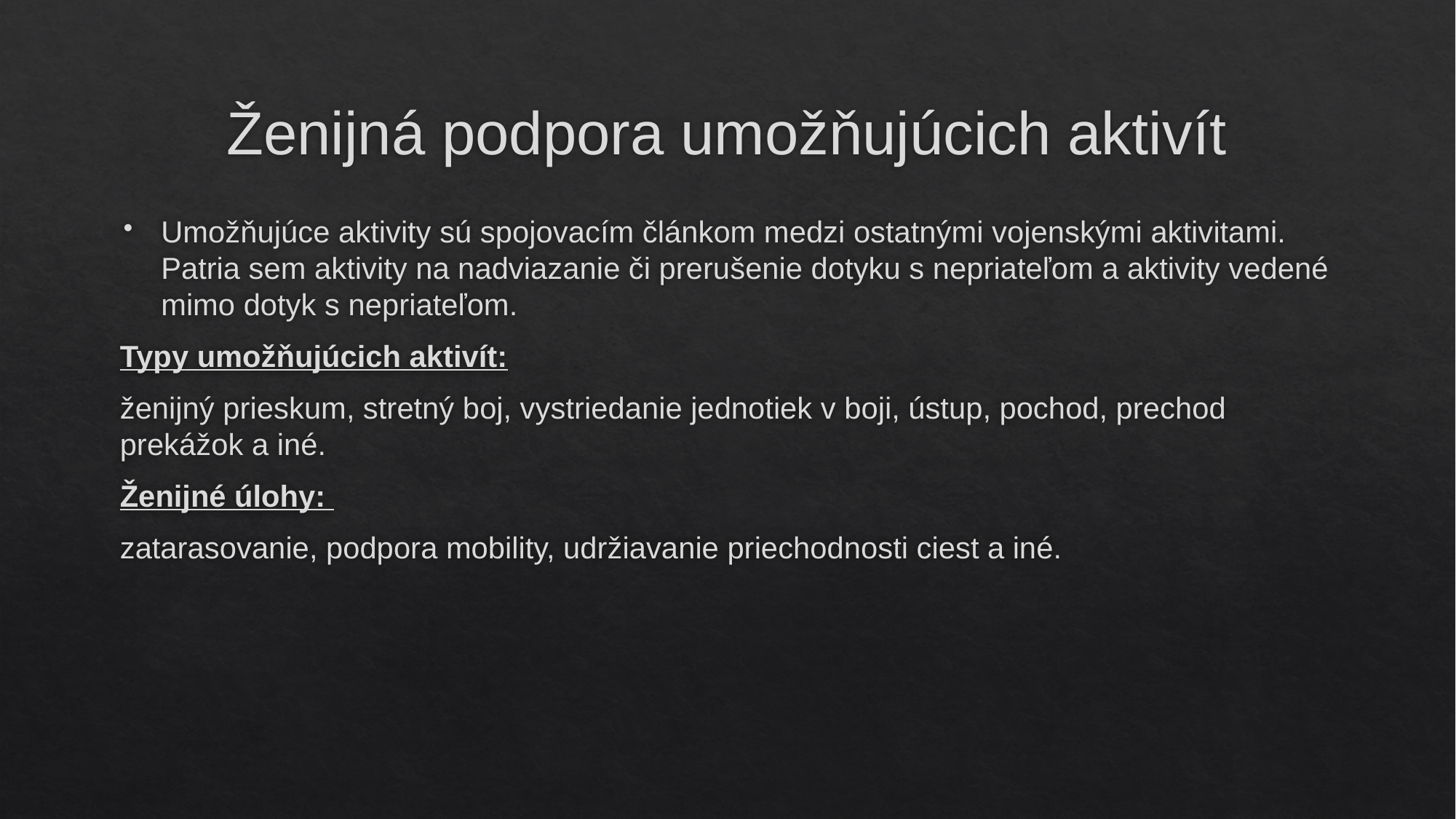

# Ženijná podpora umožňujúcich aktivít
Umožňujúce aktivity sú spojovacím článkom medzi ostatnými vojenskými aktivitami. Patria sem aktivity na nadviazanie či prerušenie dotyku s nepriateľom a aktivity vedené mimo dotyk s nepriateľom.
Typy umožňujúcich aktivít:
ženijný prieskum, stretný boj, vystriedanie jednotiek v boji, ústup, pochod, prechod prekážok a iné.
Ženijné úlohy:
zatarasovanie, podpora mobility, udržiavanie priechodnosti ciest a iné.